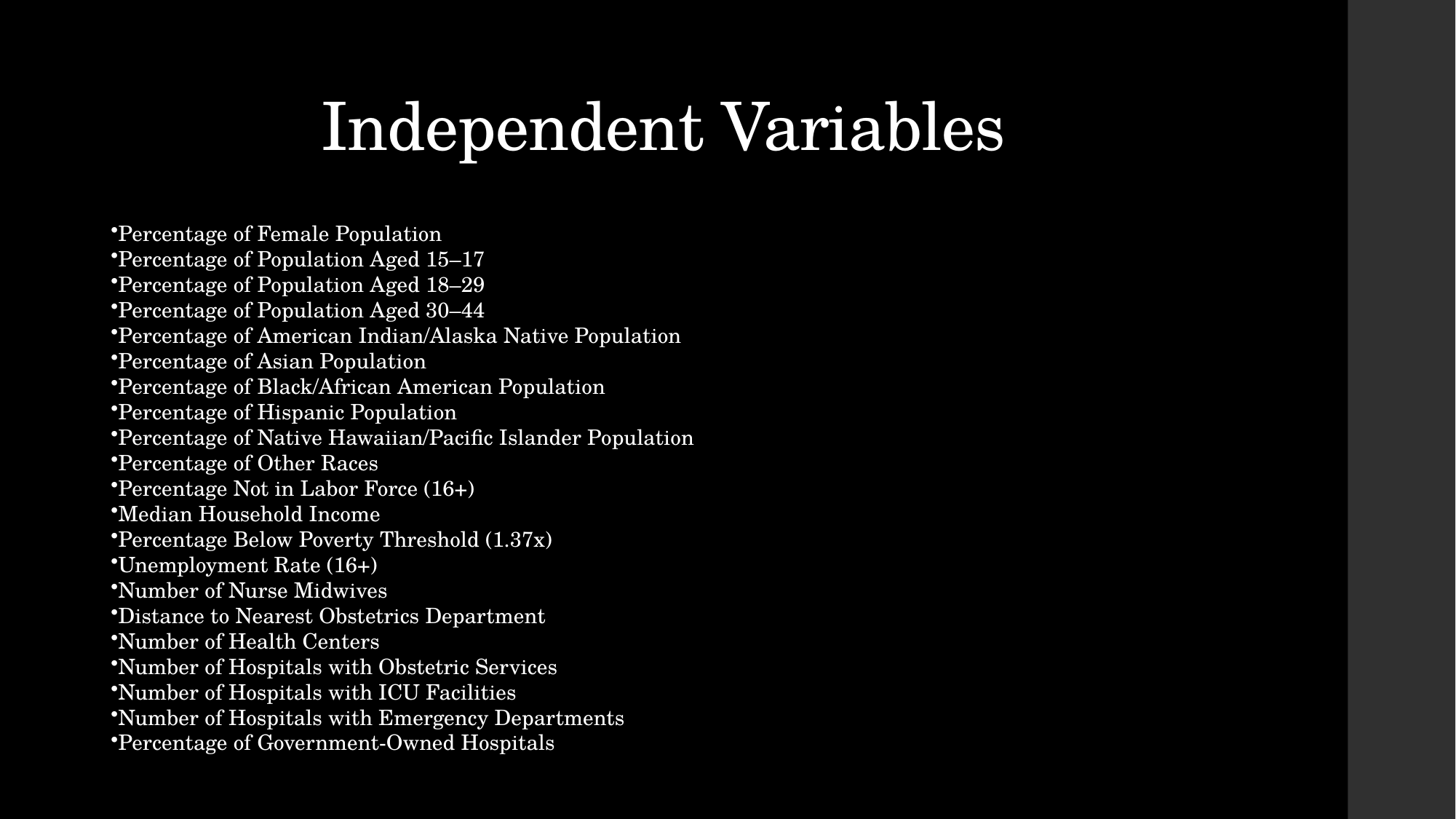

# Independent Variables

Percentage of Female Population
Percentage of Population Aged 15–17
Percentage of Population Aged 18–29
Percentage of Population Aged 30–44
Percentage of American Indian/Alaska Native Population
Percentage of Asian Population
Percentage of Black/African American Population
Percentage of Hispanic Population
Percentage of Native Hawaiian/Pacific Islander Population
Percentage of Other Races
Percentage Not in Labor Force (16+)
Median Household Income
Percentage Below Poverty Threshold (1.37x)
Unemployment Rate (16+)
Number of Nurse Midwives
Distance to Nearest Obstetrics Department
Number of Health Centers
Number of Hospitals with Obstetric Services
Number of Hospitals with ICU Facilities
Number of Hospitals with Emergency Departments
Percentage of Government-Owned Hospitals